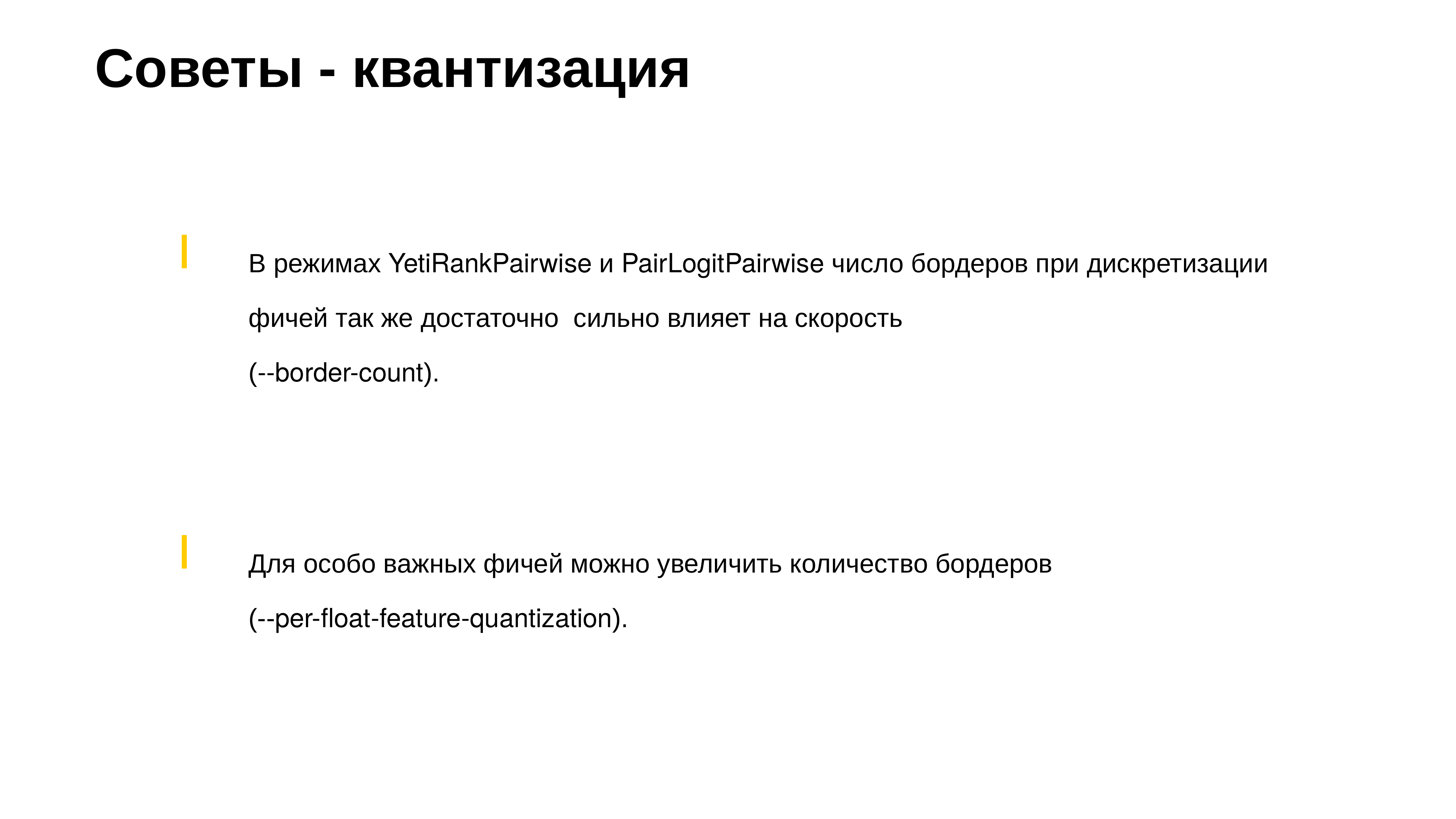

Советы - квантизация
В режимах YetiRankPairwise и PairLogitPairwise число бордеров при дискретизации фичей так же достаточно  сильно влияет на скорость
(--border-count).
# Для особо важных фичей можно увеличить количество бордеров (--per-float-feature-quantization).
61